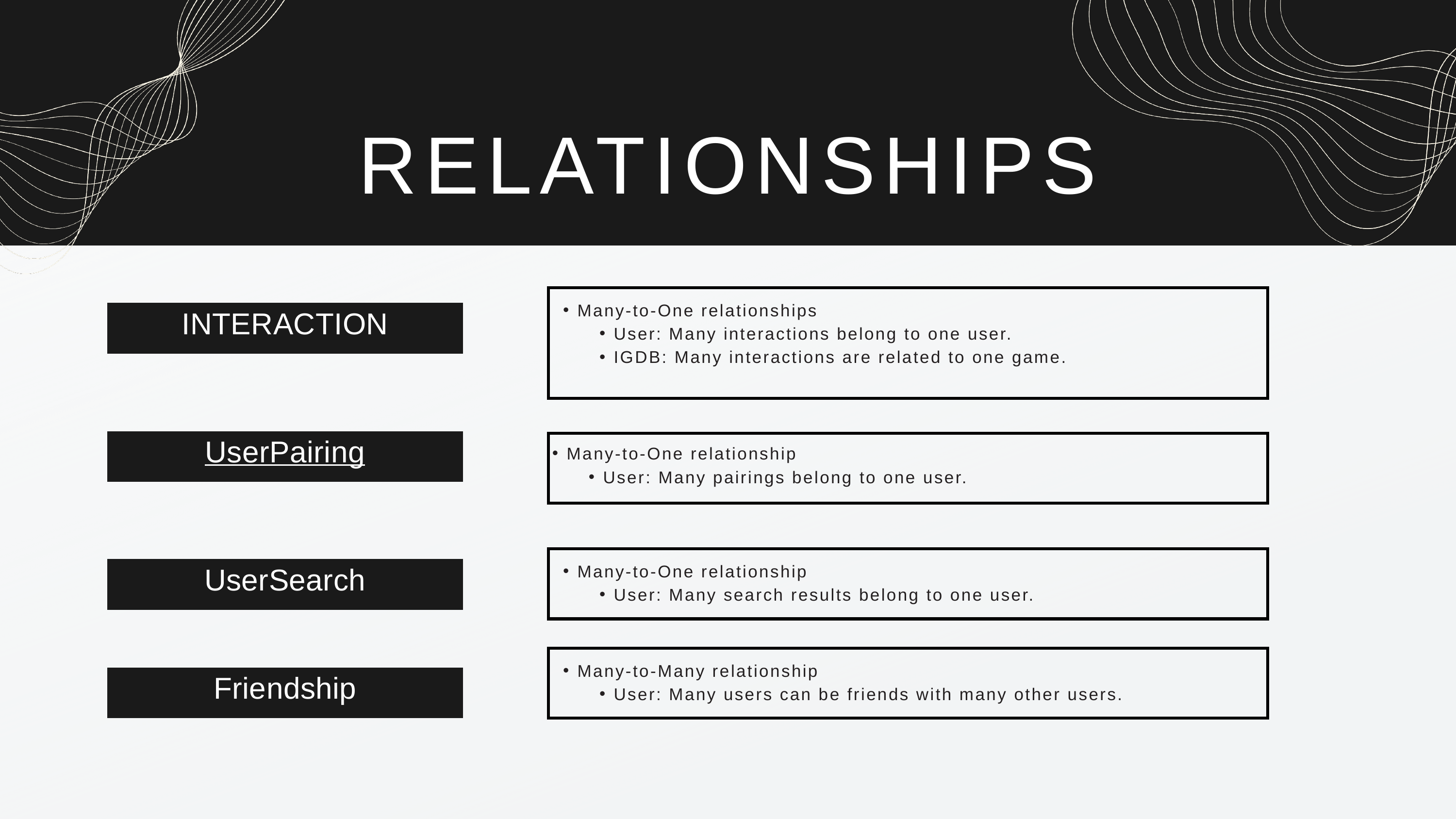

RELATIONSHIPS

Many-to-One relationships
User: Many interactions belong to one user.
IGDB: Many interactions are related to one game.

INTERACTION

UserPairing

Many-to-One relationship
User: Many pairings belong to one user.

Many-to-One relationship
User: Many search results belong to one user.

UserSearch

Many-to-Many relationship
User: Many users can be friends with many other users.

Friendship